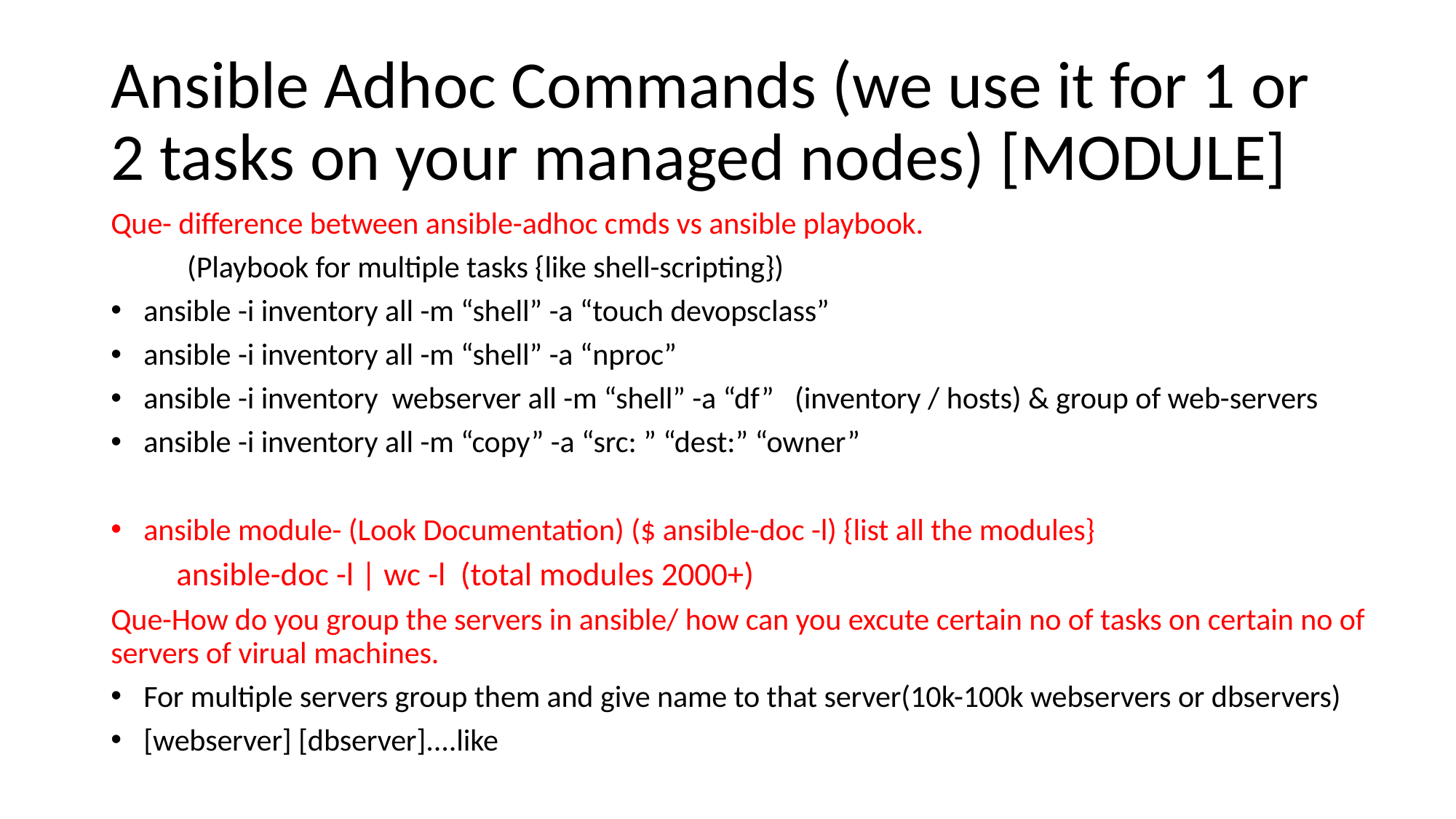

# Ansible Adhoc Commands (we use it for 1 or 2 tasks on your managed nodes) [MODULE]
Que- difference between ansible-adhoc cmds vs ansible playbook.
           (Playbook for multiple tasks {like shell-scripting})
ansible -i inventory all -m “shell” -a “touch devopsclass”
ansible -i inventory all -m “shell” -a “nproc”
ansible -i inventory  webserver all -m “shell” -a “df”   (inventory / hosts) & group of web-servers
ansible -i inventory all -m “copy” -a “src: ” “dest:” “owner”

ansible module- (Look Documentation) ($ ansible-doc -l) {list all the modules}
ansible-doc -l | wc -l  (total modules 2000+)
Que-How do you group the servers in ansible/ how can you excute certain no of tasks on certain no of servers of virual machines.
For multiple servers group them and give name to that server(10k-100k webservers or dbservers)
[webserver] [dbserver]....like